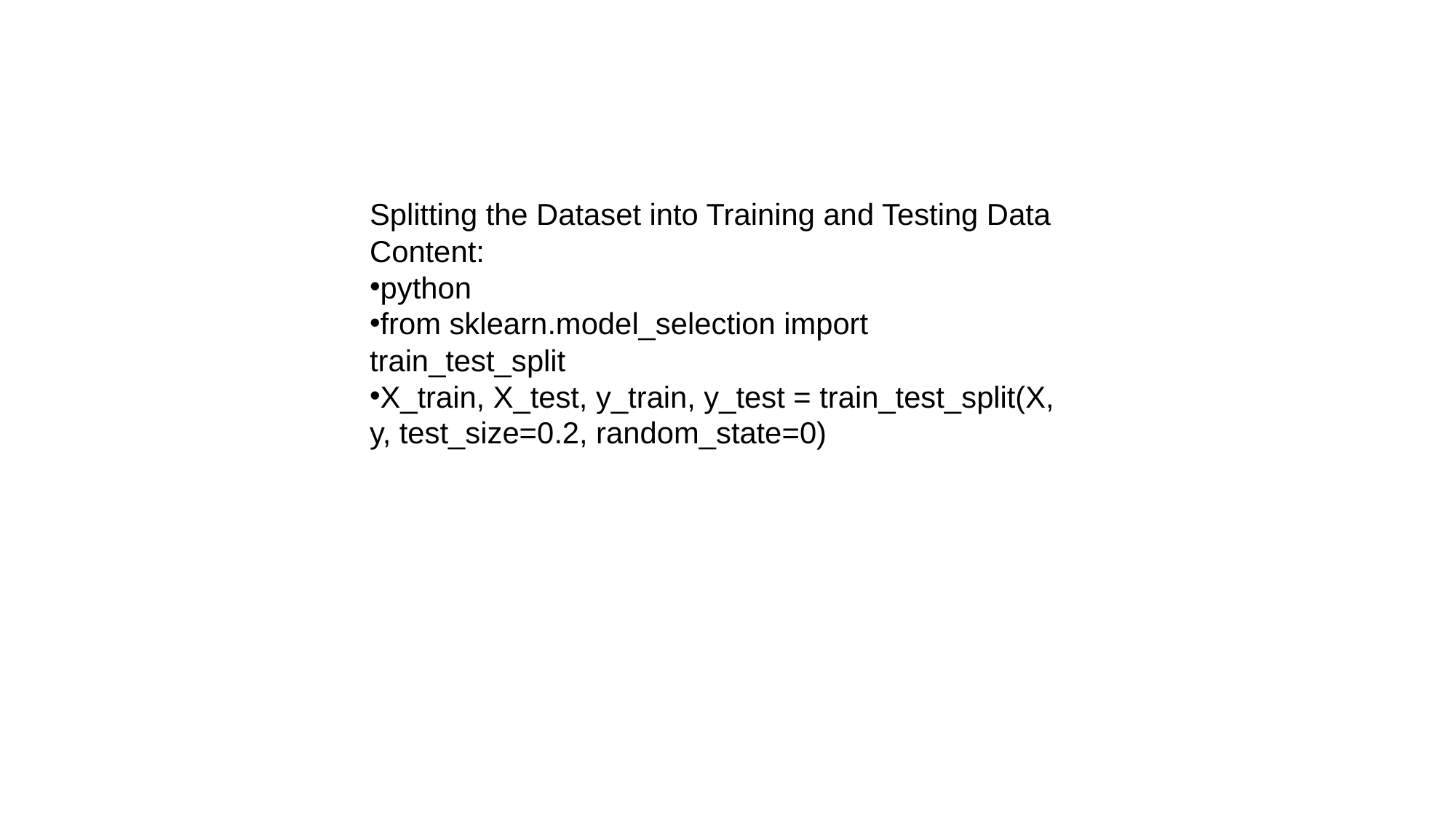

Splitting the Dataset into Training and Testing Data
Content:
python
from sklearn.model_selection import train_test_split
X_train, X_test, y_train, y_test = train_test_split(X, y, test_size=0.2, random_state=0)